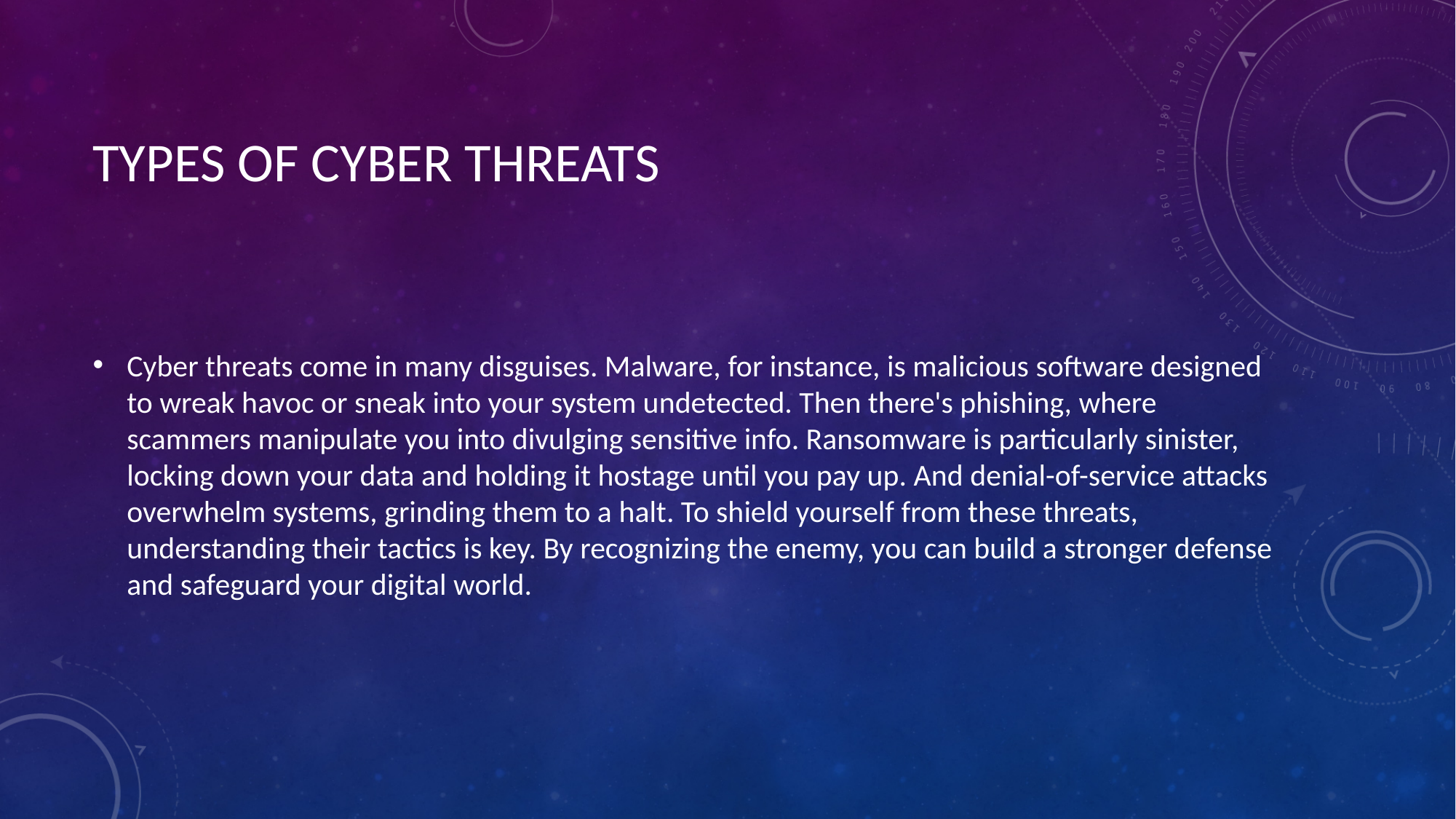

# Types of Cyber Threats
Cyber threats come in many disguises. Malware, for instance, is malicious software designed to wreak havoc or sneak into your system undetected. Then there's phishing, where scammers manipulate you into divulging sensitive info. Ransomware is particularly sinister, locking down your data and holding it hostage until you pay up. And denial-of-service attacks overwhelm systems, grinding them to a halt. To shield yourself from these threats, understanding their tactics is key. By recognizing the enemy, you can build a stronger defense and safeguard your digital world.